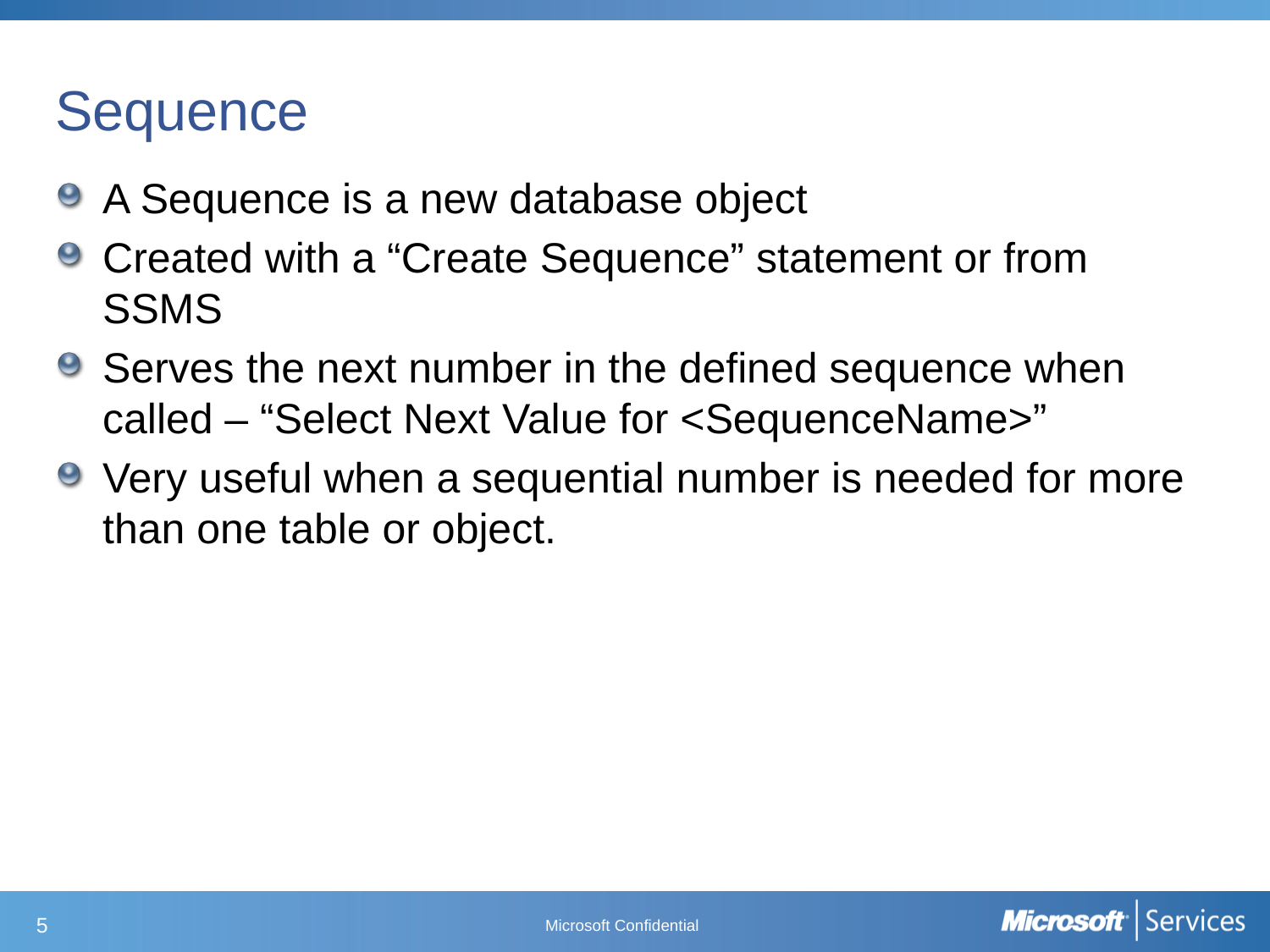

# Sequence
A Sequence is a new database object
Created with a “Create Sequence” statement or from SSMS
Serves the next number in the defined sequence when called – “Select Next Value for <SequenceName>”
Very useful when a sequential number is needed for more than one table or object.
Microsoft Confidential
5